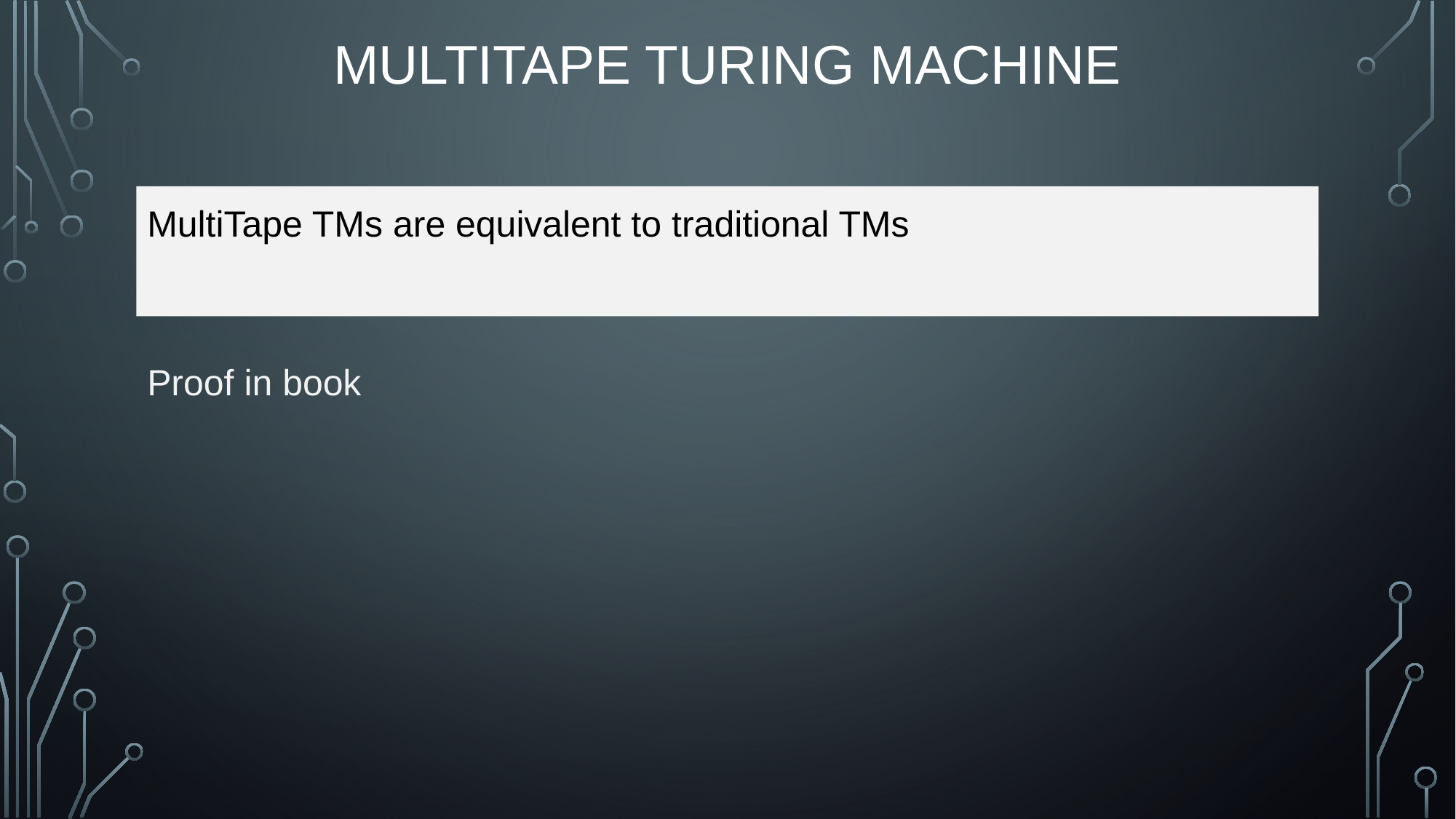

# MultiTape Turing Machine
MultiTape TMs are equivalent to traditional TMs
Proof in book